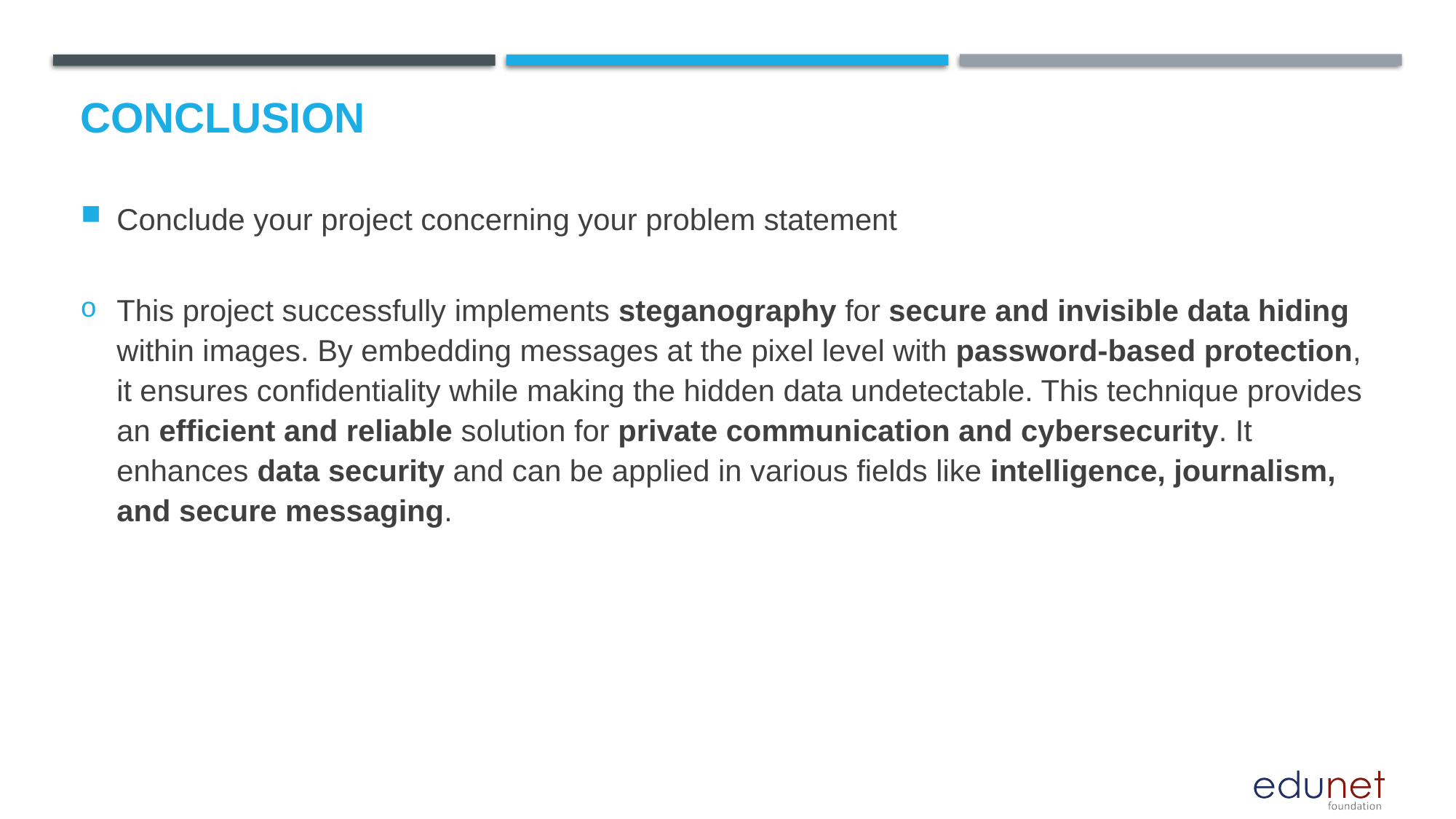

# Conclusion
Conclude your project concerning your problem statement
This project successfully implements steganography for secure and invisible data hiding within images. By embedding messages at the pixel level with password-based protection, it ensures confidentiality while making the hidden data undetectable. This technique provides an efficient and reliable solution for private communication and cybersecurity. It enhances data security and can be applied in various fields like intelligence, journalism, and secure messaging.